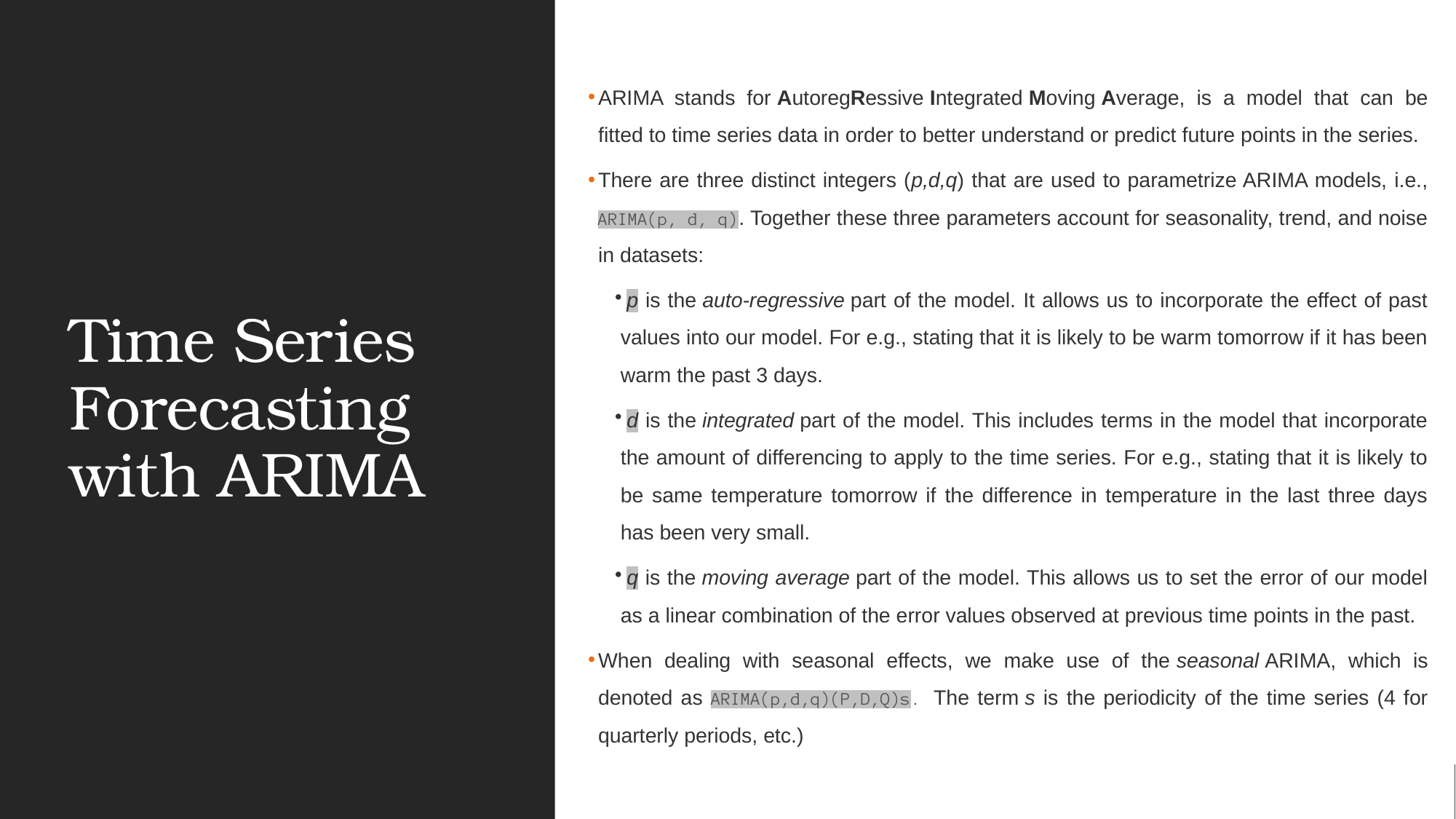

ARIMA stands for AutoregRessive Integrated Moving Average, is a model that can be fitted to time series data in order to better understand or predict future points in the series.
There are three distinct integers (p,d,q) that are used to parametrize ARIMA models, i.e., ARIMA(p, d, q). Together these three parameters account for seasonality, trend, and noise in datasets:
p is the auto-regressive part of the model. It allows us to incorporate the effect of past values into our model. For e.g., stating that it is likely to be warm tomorrow if it has been warm the past 3 days.
d is the integrated part of the model. This includes terms in the model that incorporate the amount of differencing to apply to the time series. For e.g., stating that it is likely to be same temperature tomorrow if the difference in temperature in the last three days has been very small.
q is the moving average part of the model. This allows us to set the error of our model as a linear combination of the error values observed at previous time points in the past.
When dealing with seasonal effects, we make use of the seasonal ARIMA, which is denoted as ARIMA(p,d,q)(P,D,Q)s. The term s is the periodicity of the time series (4 for quarterly periods, etc.)
# Time Series Forecasting with ARIMA